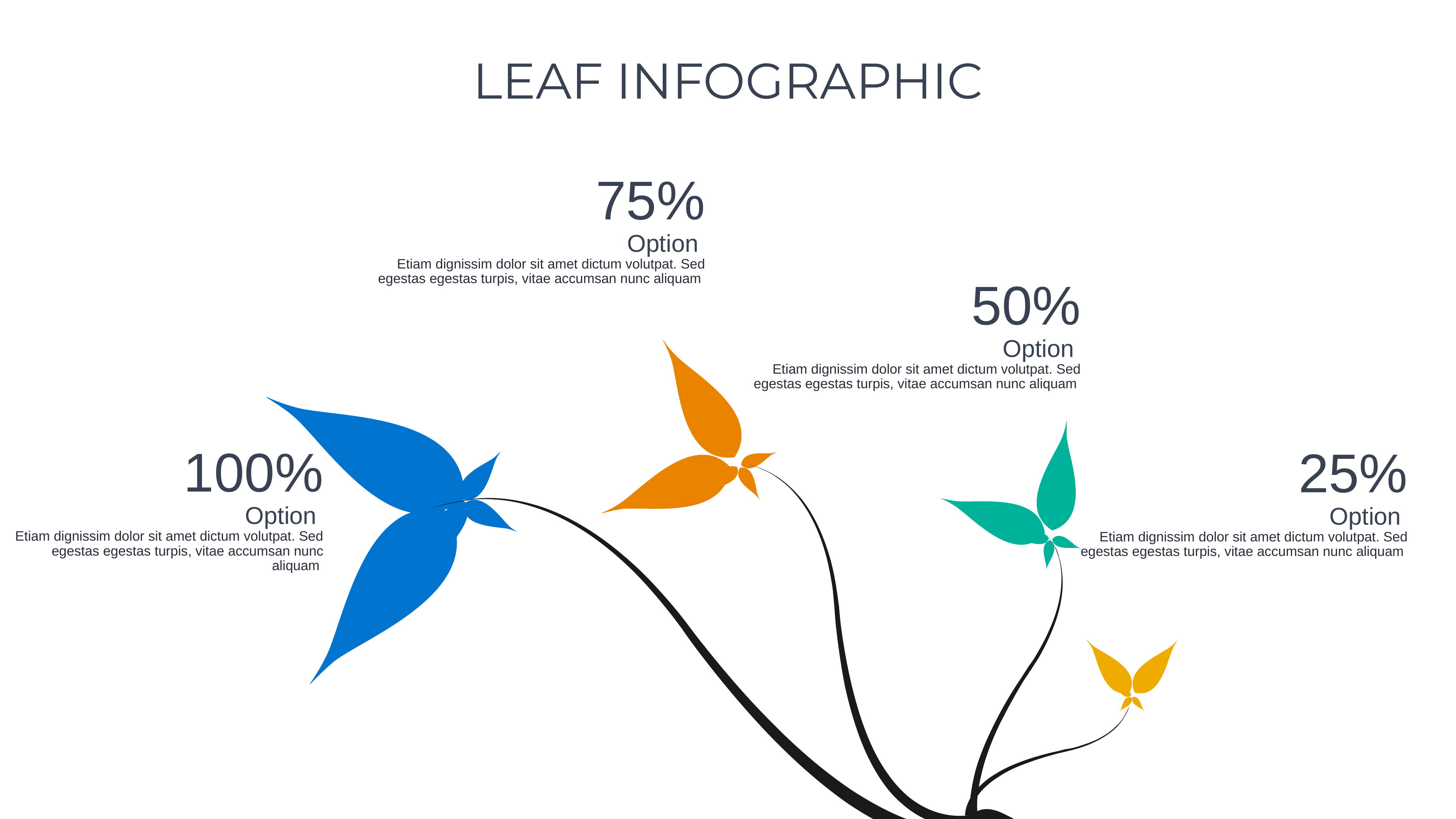

# LEAF INFOGRAPHIC
75%
Option
Etiam dignissim dolor sit amet dictum volutpat. Sed egestas egestas turpis, vitae accumsan nunc aliquam
50%
Option
Etiam dignissim dolor sit amet dictum volutpat. Sed egestas egestas turpis, vitae accumsan nunc aliquam

100%
Option
Etiam dignissim dolor sit amet dictum volutpat. Sed egestas egestas turpis, vitae accumsan nunc aliquam

25%
Option
Etiam dignissim dolor sit amet dictum volutpat. Sed egestas egestas turpis, vitae accumsan nunc aliquam